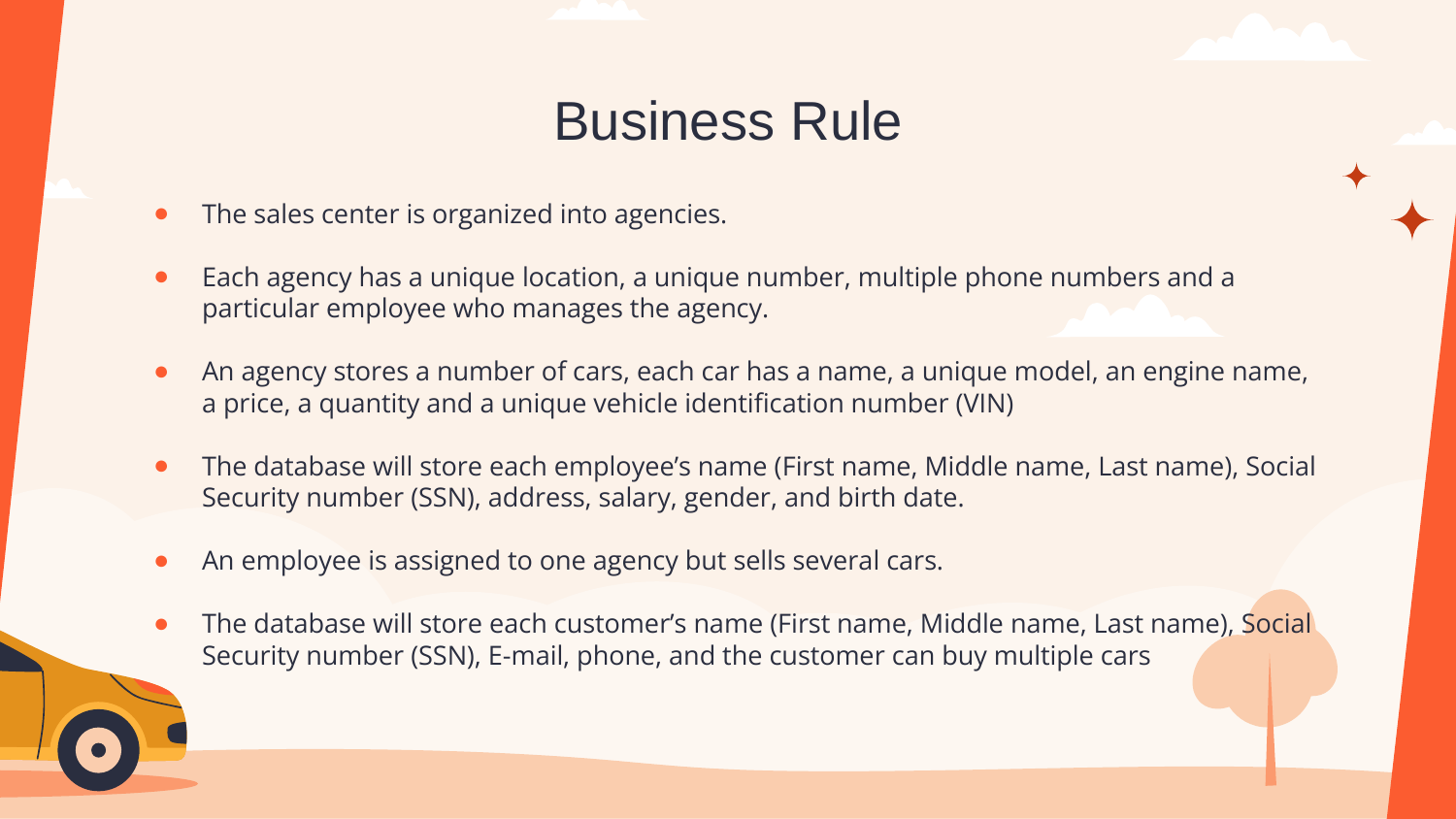

# Business Rule

The sales center is organized into agencies.

Each agency has a unique location, a unique number, multiple phone numbers and a particular employee who manages the agency.

An agency stores a number of cars, each car has a name, a unique model, an engine name, a price, a quantity and a unique vehicle identification number (VIN)

The database will store each employee’s name (First name, Middle name, Last name), Social Security number (SSN), address, salary, gender, and birth date.

An employee is assigned to one agency but sells several cars.

The database will store each customer’s name (First name, Middle name, Last name), Social Security number (SSN), E-mail, phone, and the customer can buy multiple cars